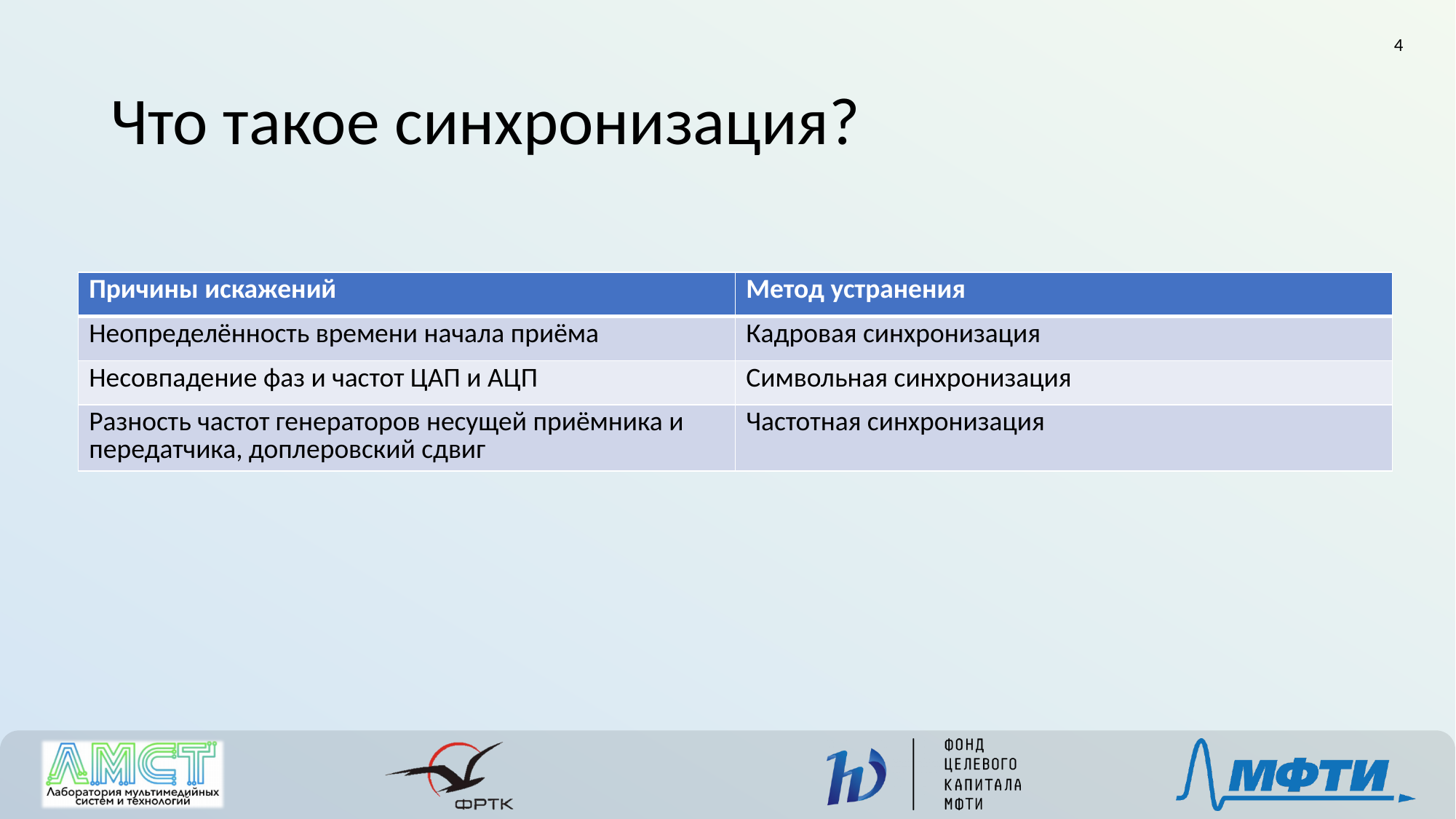

4
# Что такое синхронизация?
| Причины искажений | Метод устранения |
| --- | --- |
| Неопределённость времени начала приёма | Кадровая синхронизация |
| Несовпадение фаз и частот ЦАП и АЦП | Символьная синхронизация |
| Разность частот генераторов несущей приёмника и передатчика, доплеровский сдвиг | Частотная синхронизация |